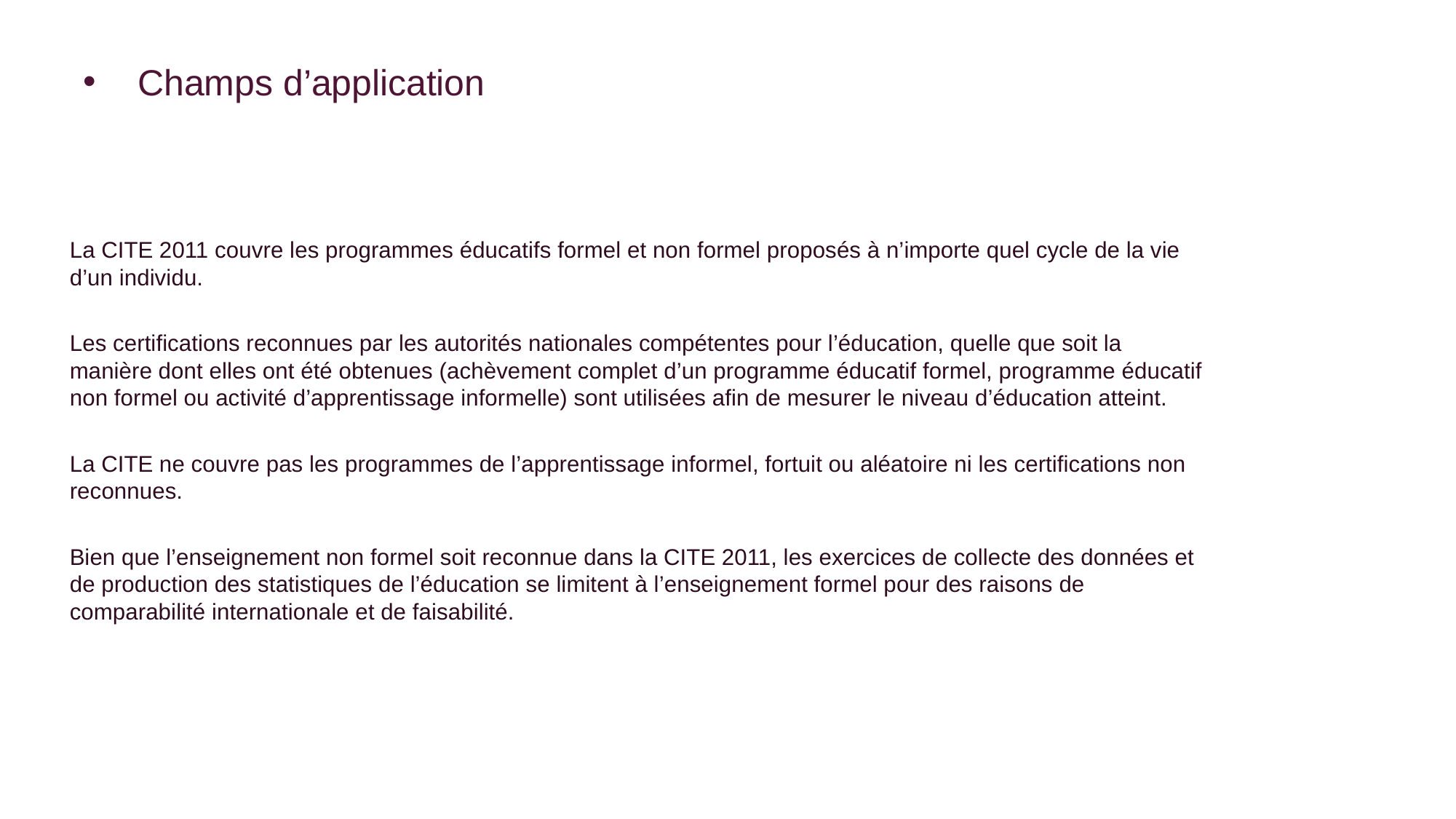

# Champs d’application
La CITE 2011 couvre les programmes éducatifs formel et non formel proposés à n’importe quel cycle de la vie d’un individu.
Les certifications reconnues par les autorités nationales compétentes pour l’éducation, quelle que soit la manière dont elles ont été obtenues (achèvement complet d’un programme éducatif formel, programme éducatif non formel ou activité d’apprentissage informelle) sont utilisées afin de mesurer le niveau d’éducation atteint.
La CITE ne couvre pas les programmes de l’apprentissage informel, fortuit ou aléatoire ni les certifications non reconnues.
Bien que l’enseignement non formel soit reconnue dans la CITE 2011, les exercices de collecte des données et de production des statistiques de l’éducation se limitent à l’enseignement formel pour des raisons de comparabilité internationale et de faisabilité.